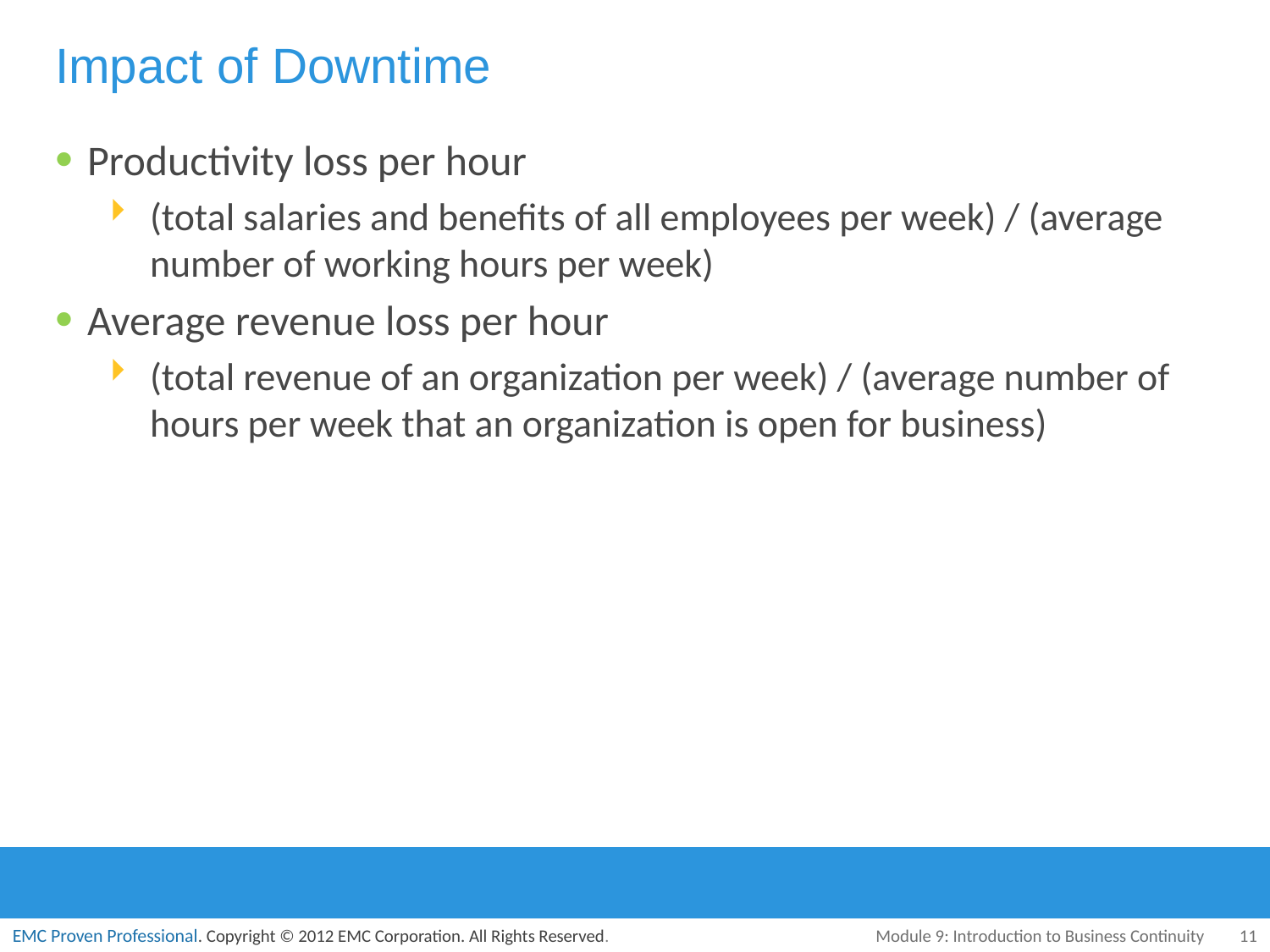

# Impact of Downtime
Productivity loss per hour
(total salaries and benefits of all employees per week) / (average number of working hours per week)
Average revenue loss per hour
(total revenue of an organization per week) / (average number of hours per week that an organization is open for business)
Module 9: Introduction to Business Continuity
11